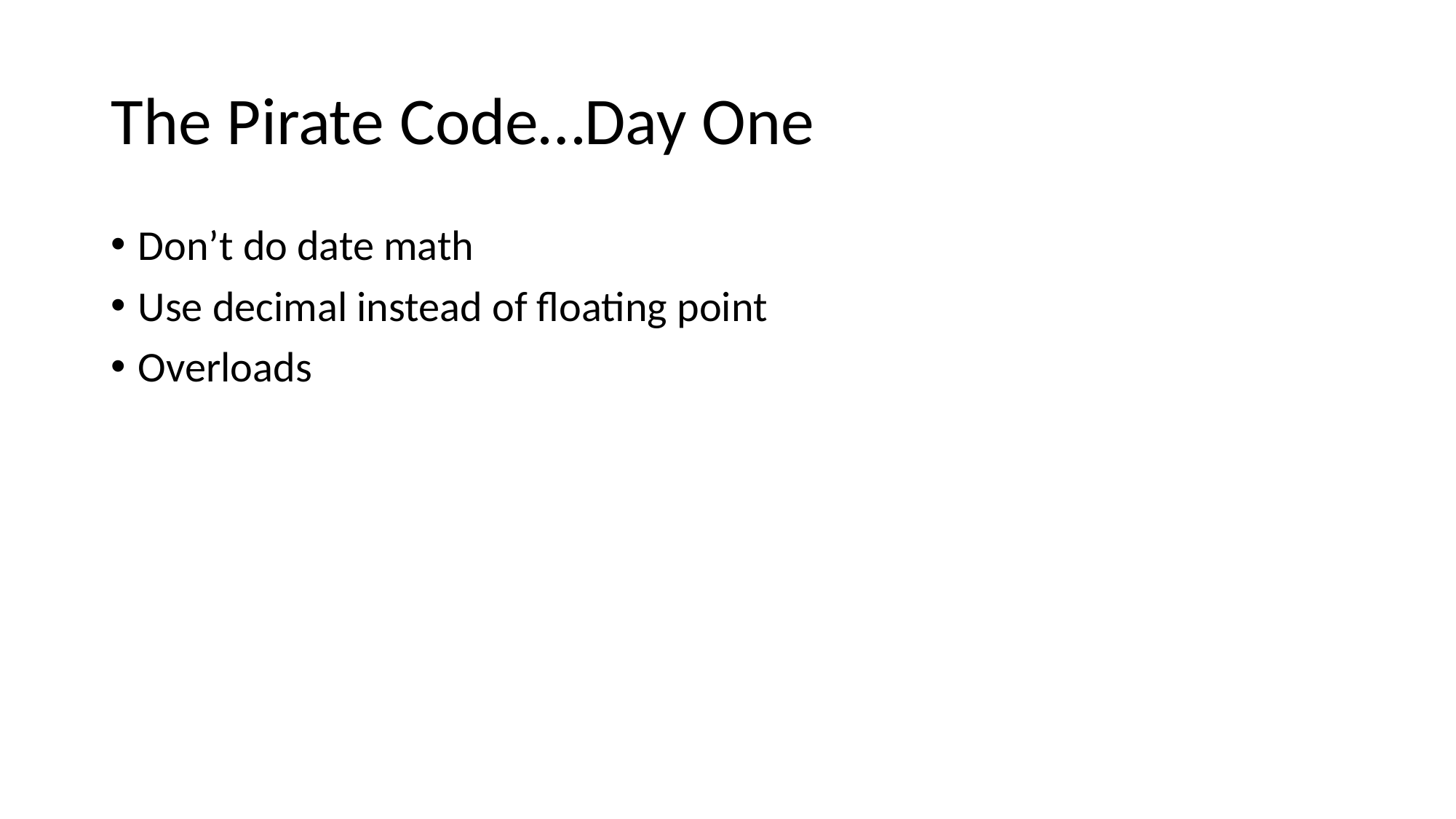

# The Pirate Code…Day One
Don’t do date math
Use decimal instead of floating point
Overloads